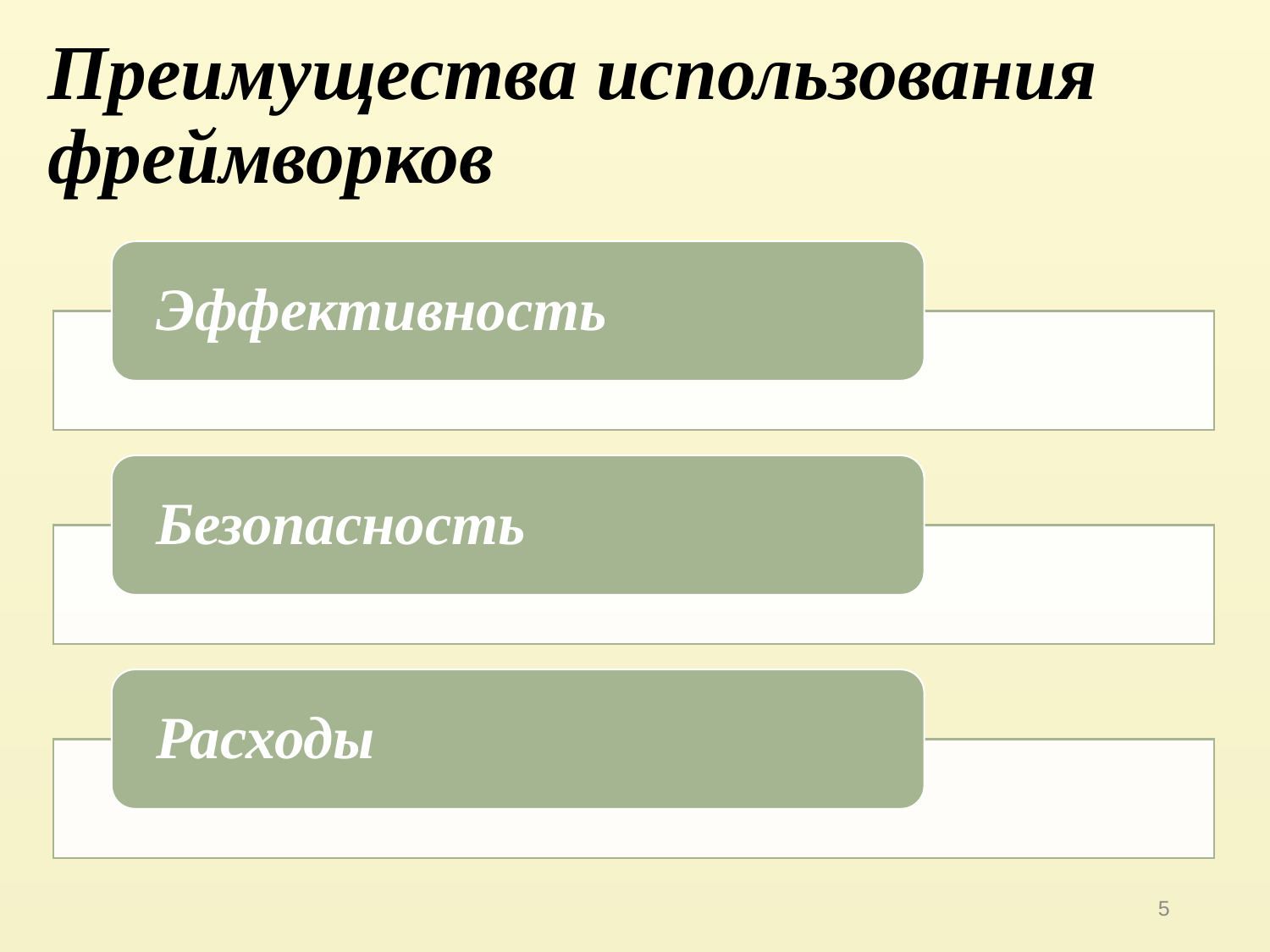

# Преимущества использования фреймворков
Эффективность
Безопасность
Расходы
5